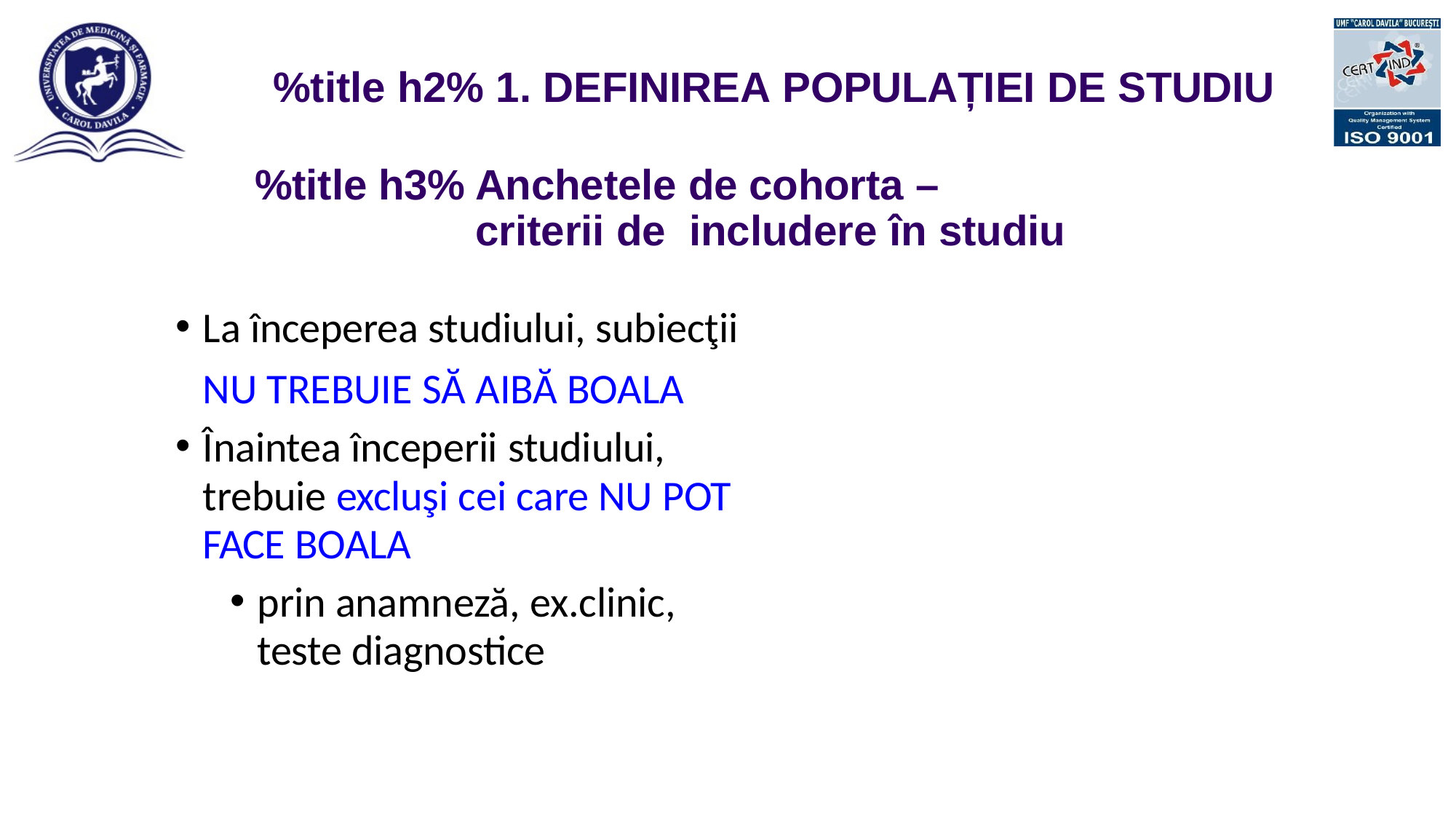

%title h2% 1. DEFINIREA POPULAȚIEI DE STUDIU

%title h3% Anchetele de cohorta – criterii de  includere în studiu
La începerea studiului, subiecţii NU TREBUIE SĂ AIBĂ BOALA
Înaintea începerii studiului, trebuie excluşi cei care NU POT FACE BOALA
prin anamneză, ex.clinic, teste diagnostice